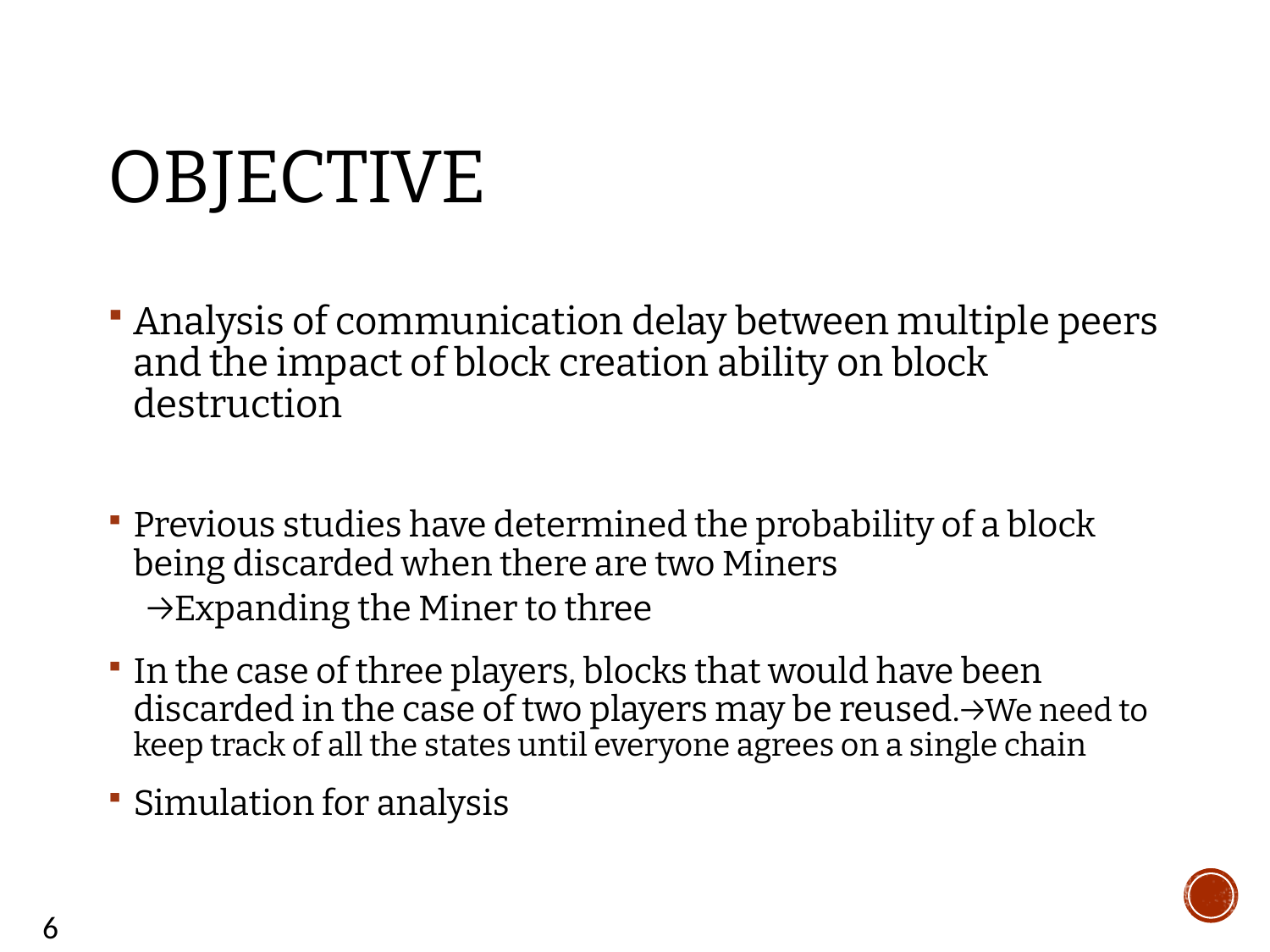

# objective
Analysis of communication delay between multiple peers and the impact of block creation ability on block destruction

Previous studies have determined the probability of a block being discarded when there are two Miners
→Expanding the Miner to three
In the case of three players, blocks that would have been discarded in the case of two players may be reused.→We need to keep track of all the states until everyone agrees on a single chain
Simulation for analysis

6